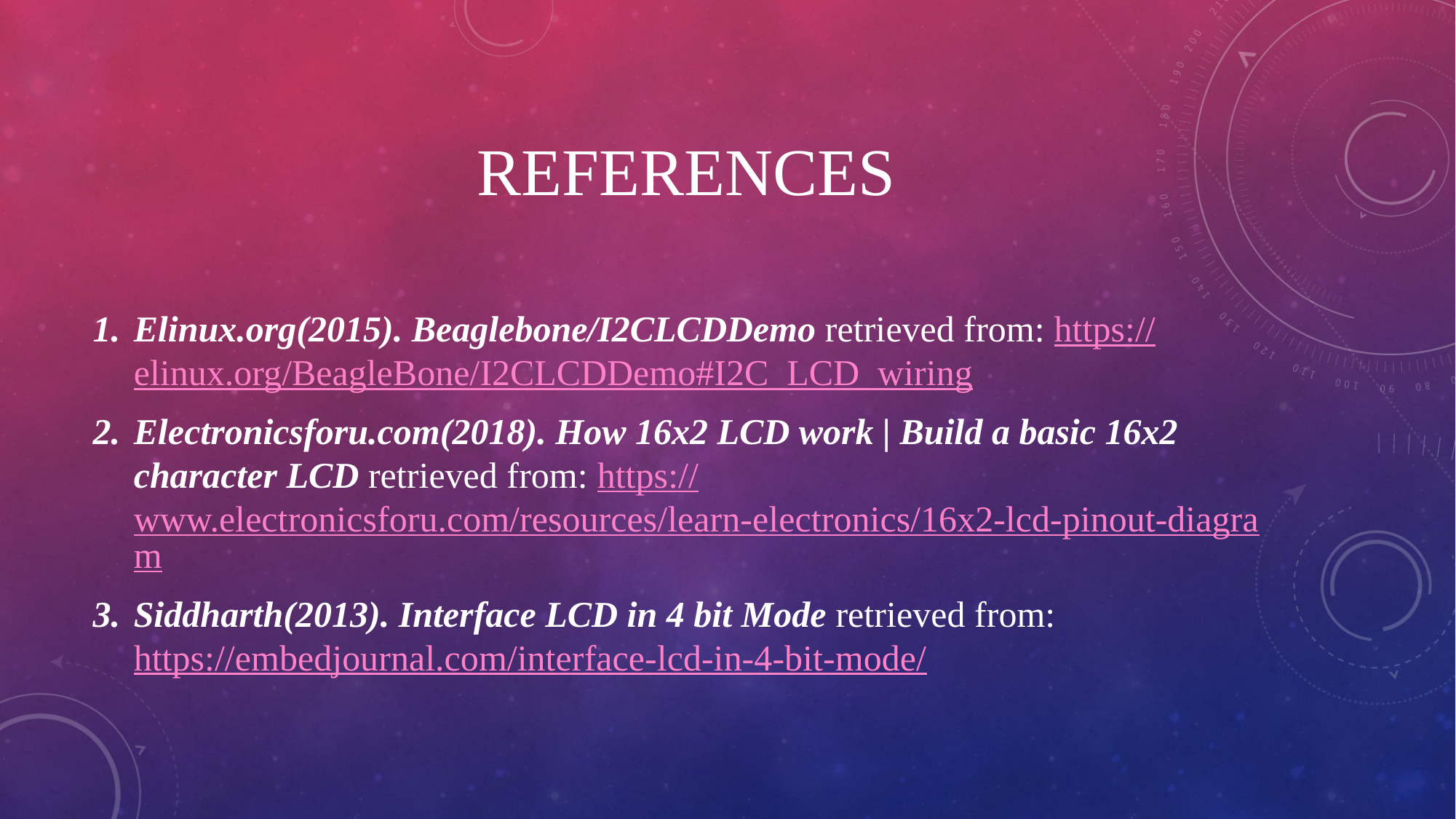

# References
Elinux.org(2015). Beaglebone/I2CLCDDemo retrieved from: https://elinux.org/BeagleBone/I2CLCDDemo#I2C_LCD_wiring
Electronicsforu.com(2018). How 16x2 LCD work | Build a basic 16x2 character LCD retrieved from: https://www.electronicsforu.com/resources/learn-electronics/16x2-lcd-pinout-diagram
Siddharth(2013). Interface LCD in 4 bit Mode retrieved from: https://embedjournal.com/interface-lcd-in-4-bit-mode/